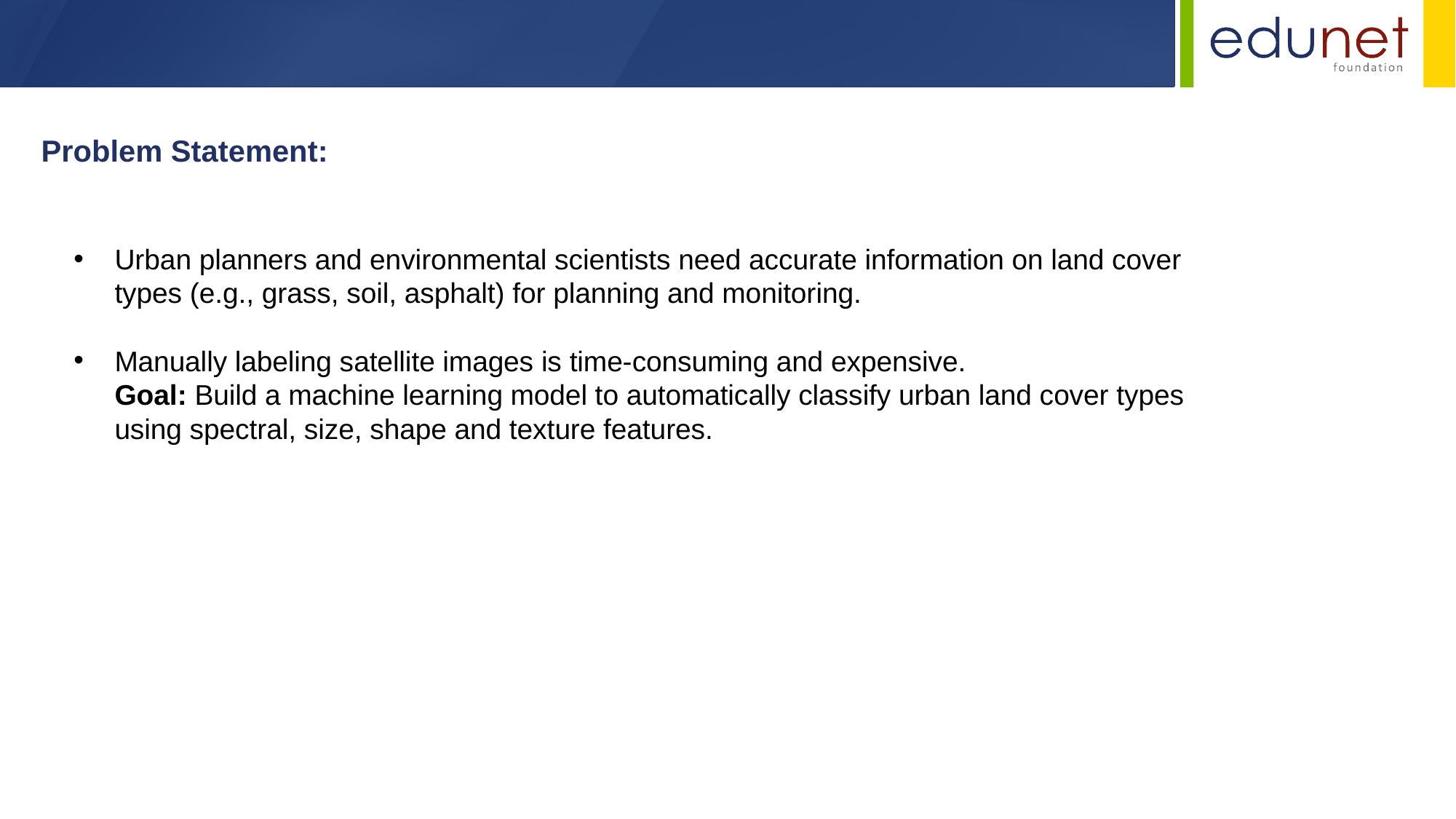

Problem Statement:

Urban planners and environmental scientists need accurate information on land cover types (e.g., grass, soil, asphalt) for planning and monitoring.

Manually labeling satellite images is time-consuming and expensive.
Goal: Build a machine learning model to automatically classify urban land cover types using spectral, size, shape and texture features.